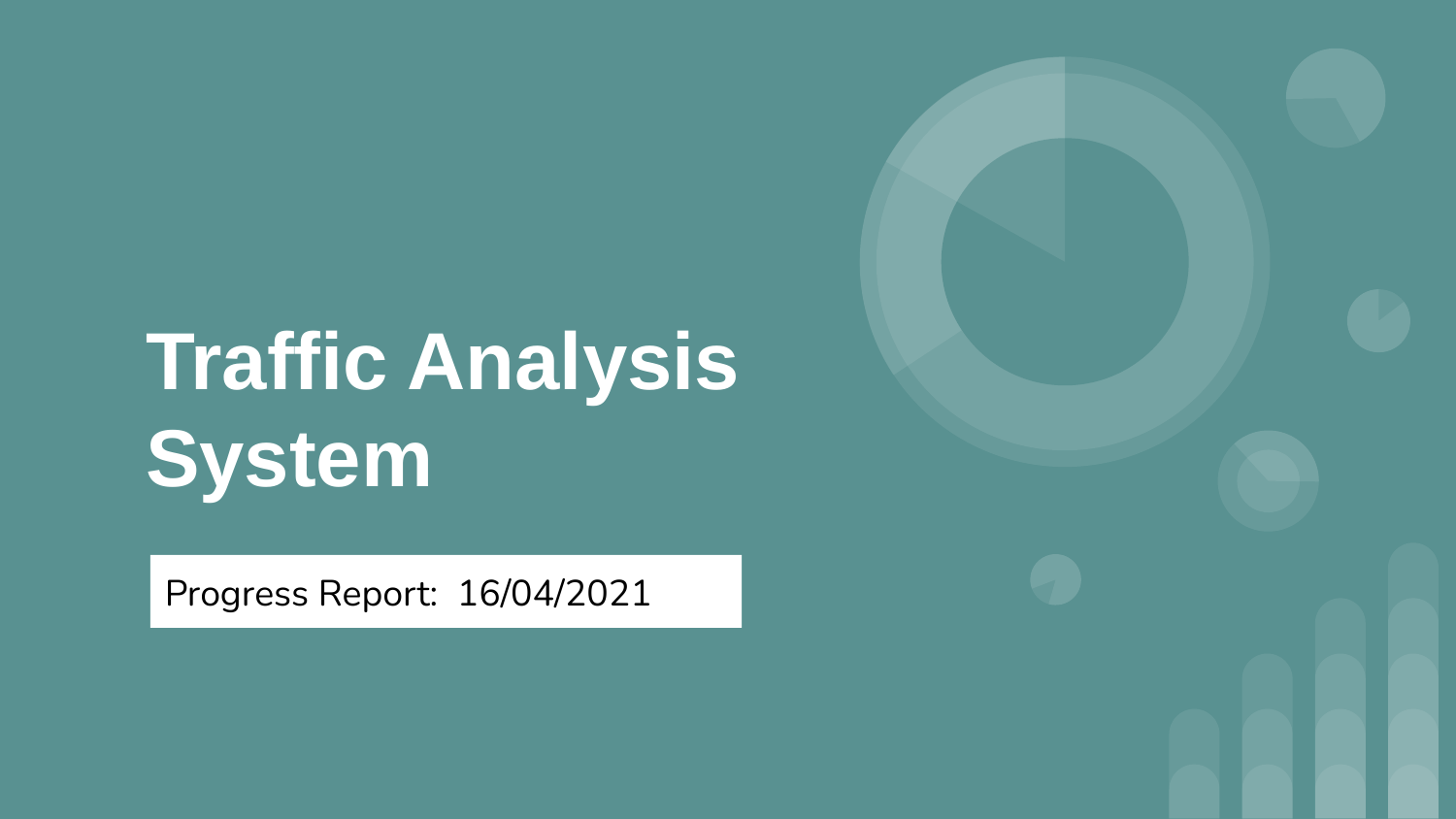

# Traffic Analysis System
Progress Report:  16/04/2021